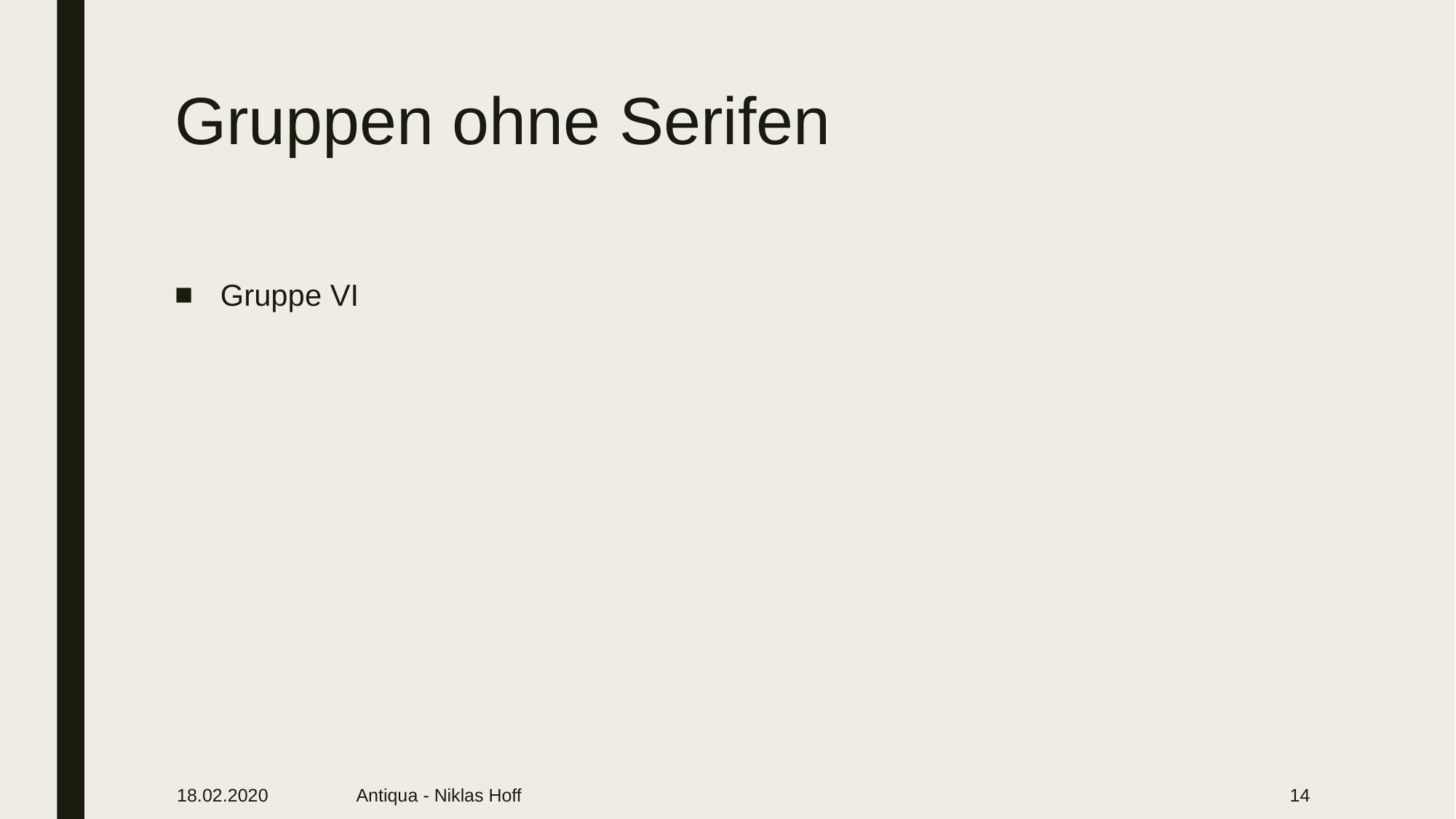

# Gruppen ohne Serifen
Gruppe VI

18.02.2020
Antiqua - Niklas Hoff
14